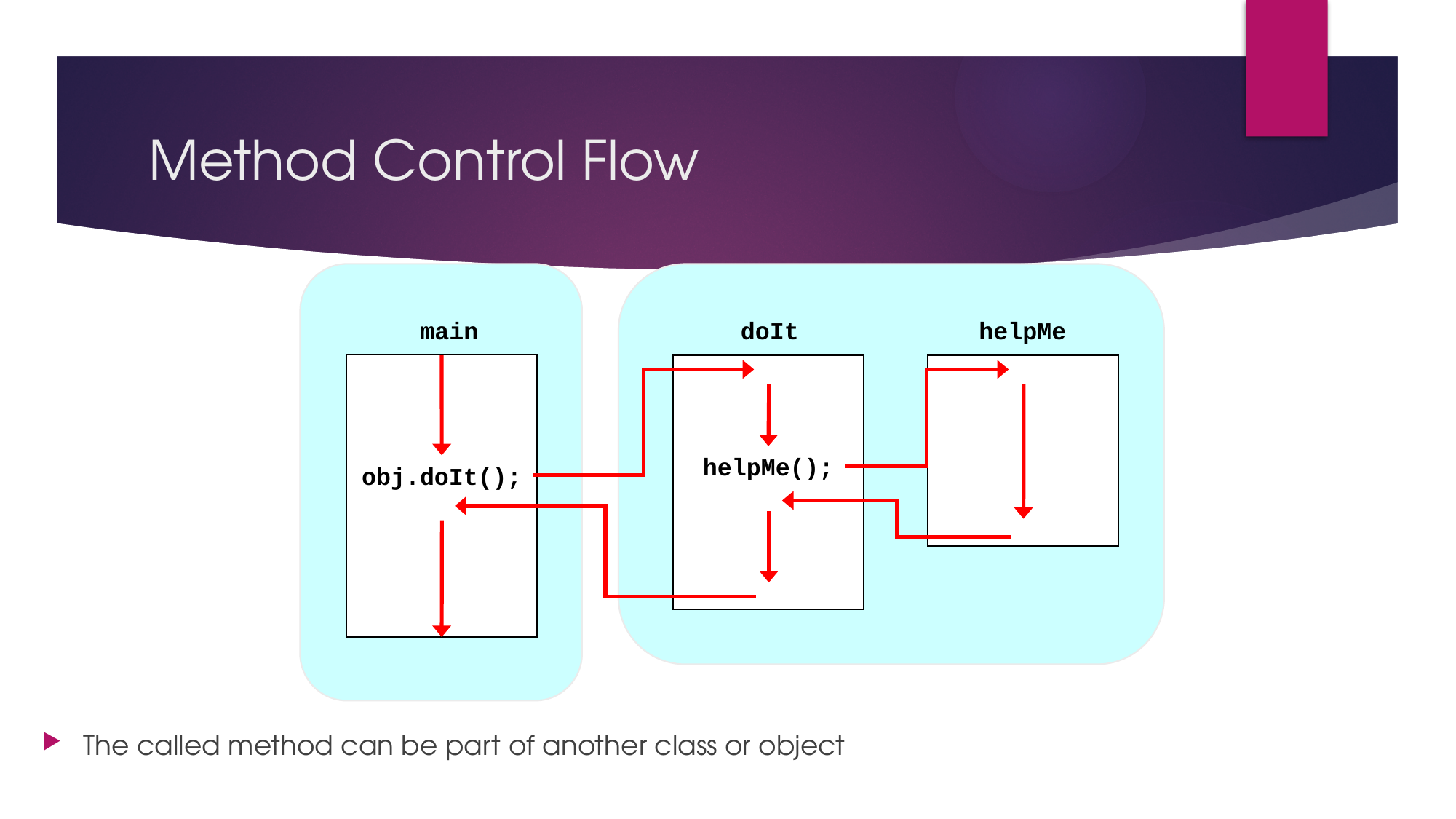

# Method Control Flow

main

obj.doIt();

doIt
helpMe

helpMe();

The called method can be part of another class or object